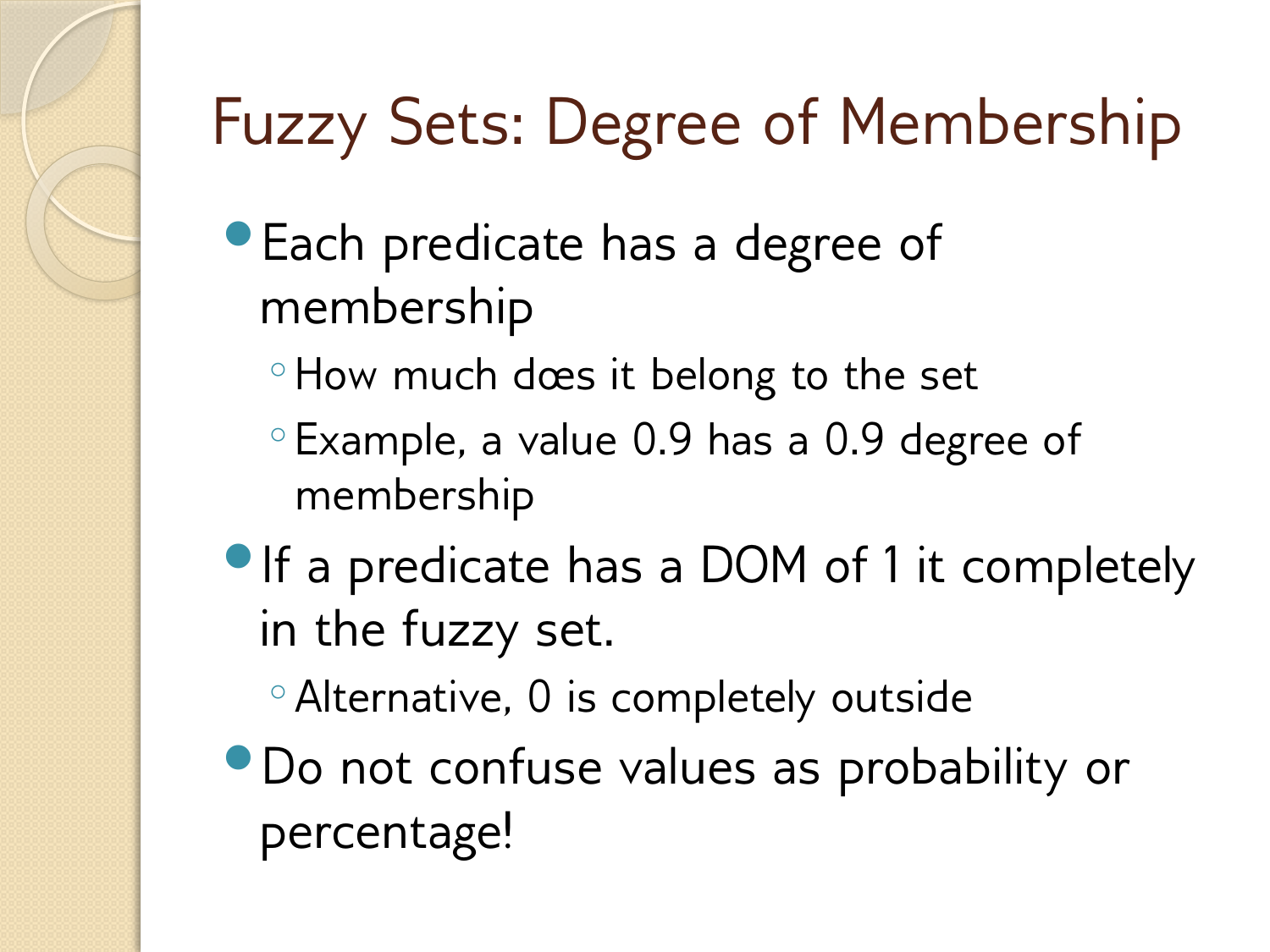

# Fuzzy Sets: Degree of Membership
Each predicate has a degree of membership
How much does it belong to the set
Example, a value 0.9 has a 0.9 degree of membership
If a predicate has a DOM of 1 it completely in the fuzzy set.
Alternative, 0 is completely outside
Do not confuse values as probability or percentage!